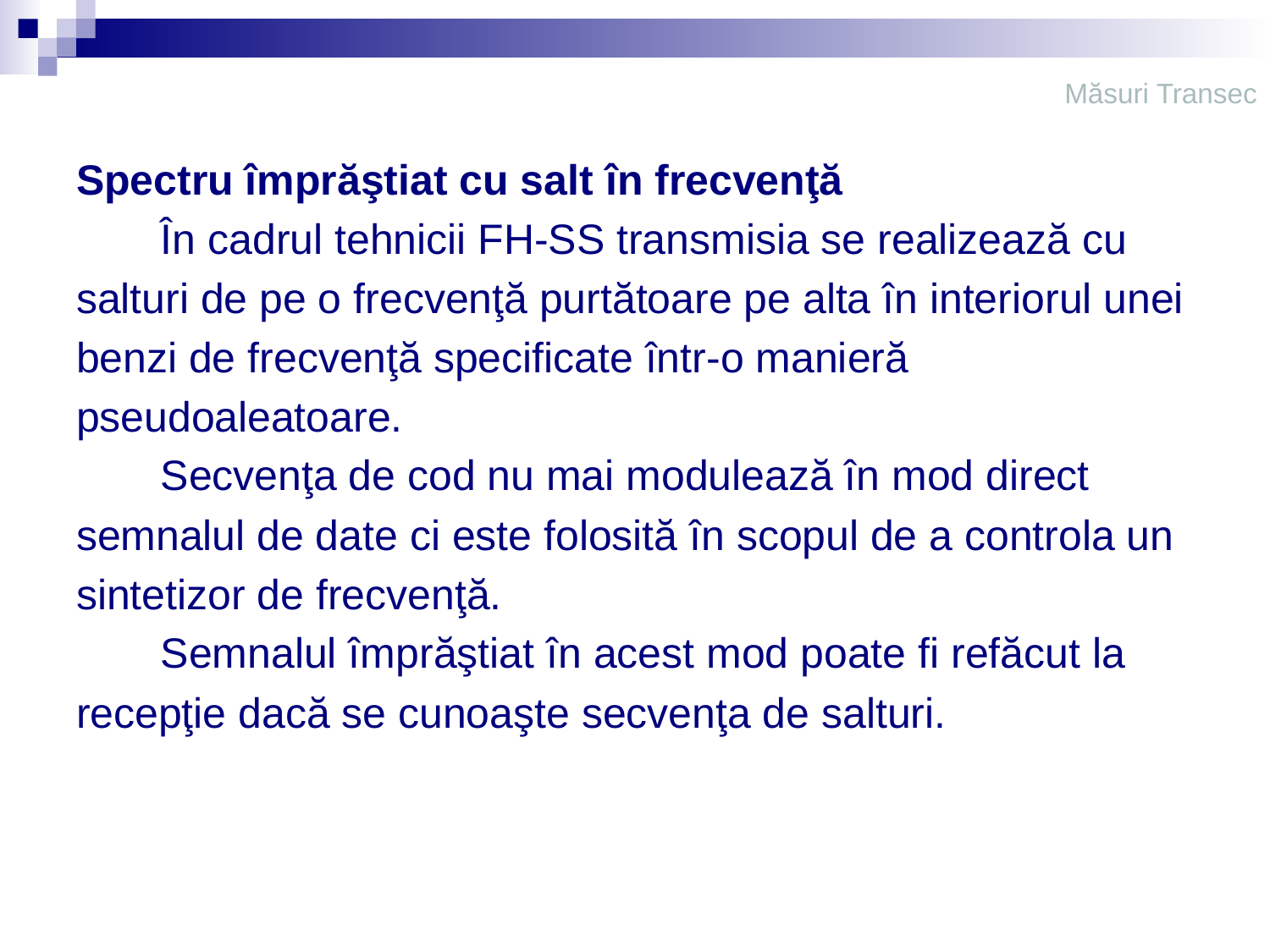

# Măsuri Transec
Spectru împrăştiat cu salt în frecvenţă
	În cadrul tehnicii FH-SS transmisia se realizează cu
salturi de pe o frecvenţă purtătoare pe alta în interiorul unei
benzi de frecvenţă specificate într-o manieră
pseudoaleatoare.
	Secvenţa de cod nu mai modulează în mod direct
semnalul de date ci este folosită în scopul de a controla un
sintetizor de frecvenţă.
	Semnalul împrăştiat în acest mod poate fi refăcut la
recepţie dacă se cunoaşte secvenţa de salturi.